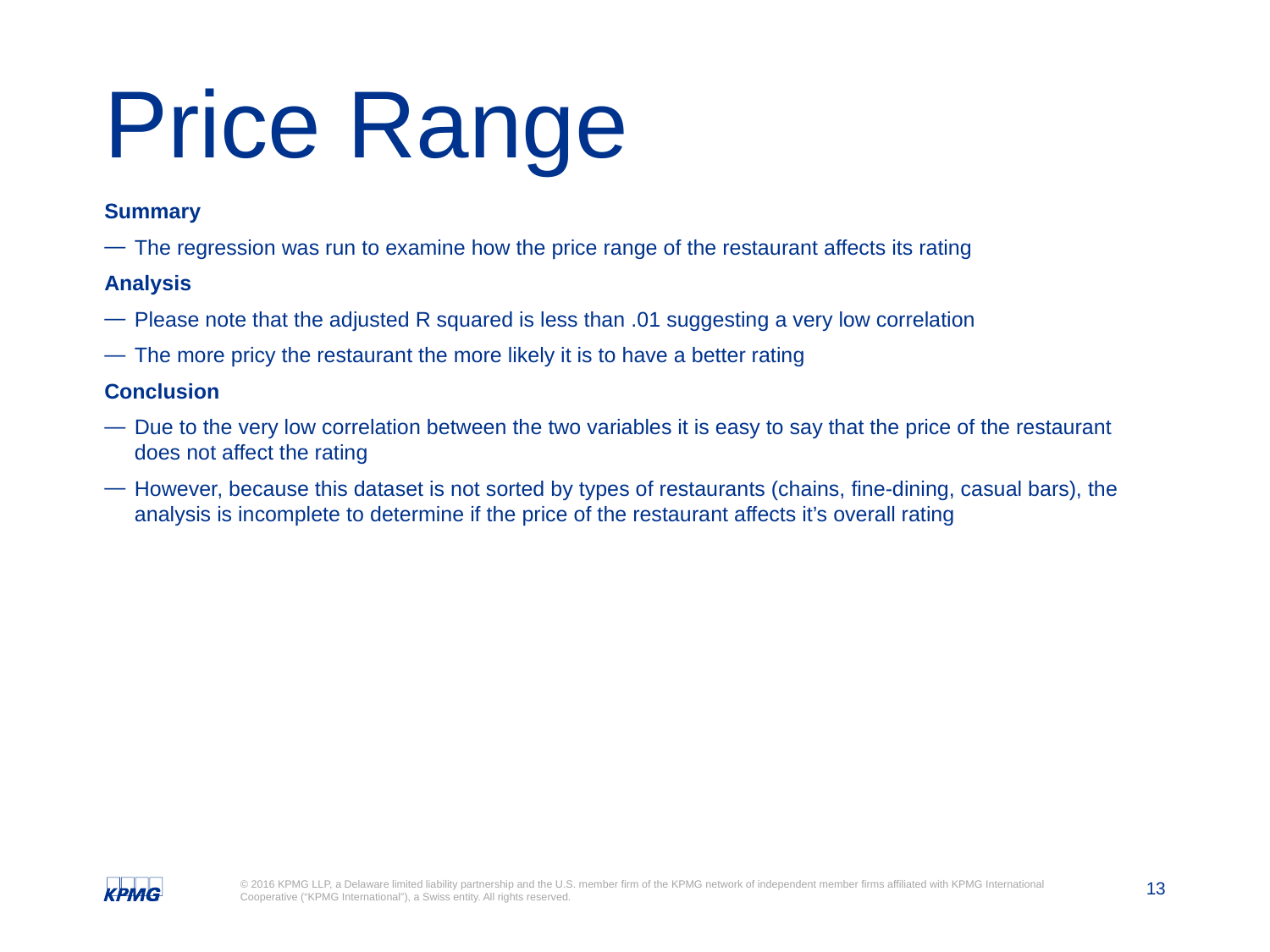

# Price Range
Summary
The regression was run to examine how the price range of the restaurant affects its rating
Analysis
Please note that the adjusted R squared is less than .01 suggesting a very low correlation
The more pricy the restaurant the more likely it is to have a better rating
Conclusion
Due to the very low correlation between the two variables it is easy to say that the price of the restaurant does not affect the rating
However, because this dataset is not sorted by types of restaurants (chains, fine-dining, casual bars), the analysis is incomplete to determine if the price of the restaurant affects it’s overall rating